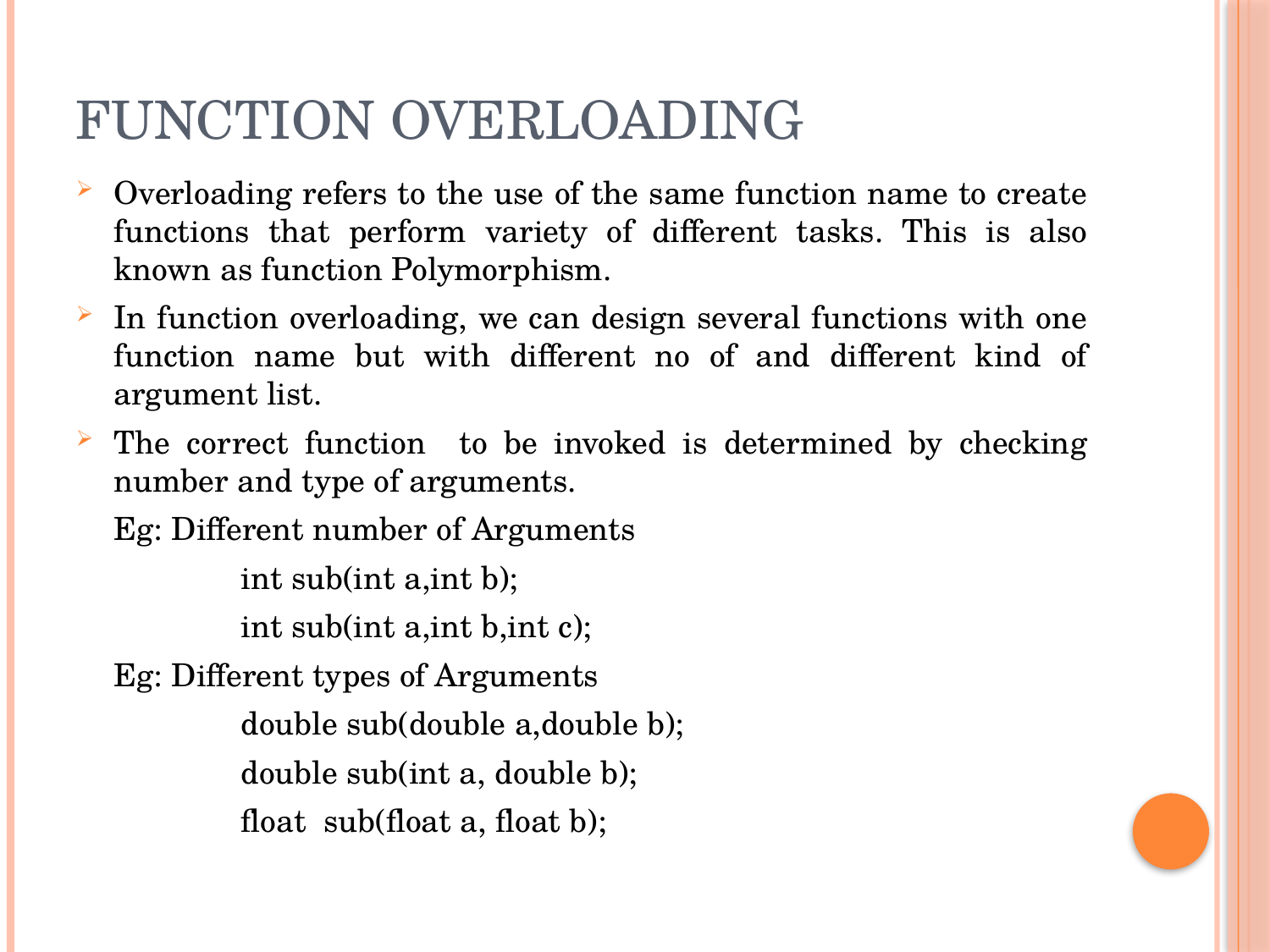

# Function Overloading
Overloading refers to the use of the same function name to create functions that perform variety of different tasks. This is also known as function Polymorphism.
In function overloading, we can design several functions with one function name but with different no of and different kind of argument list.
The correct function  to be invoked is determined by checking number and type of arguments.
	Eg: Different number of Arguments
		int sub(int a,int b);
		int sub(int a,int b,int c);
	Eg: Different types of Arguments
		double sub(double a,double b);
		double sub(int a, double b);
		float  sub(float a, float b);